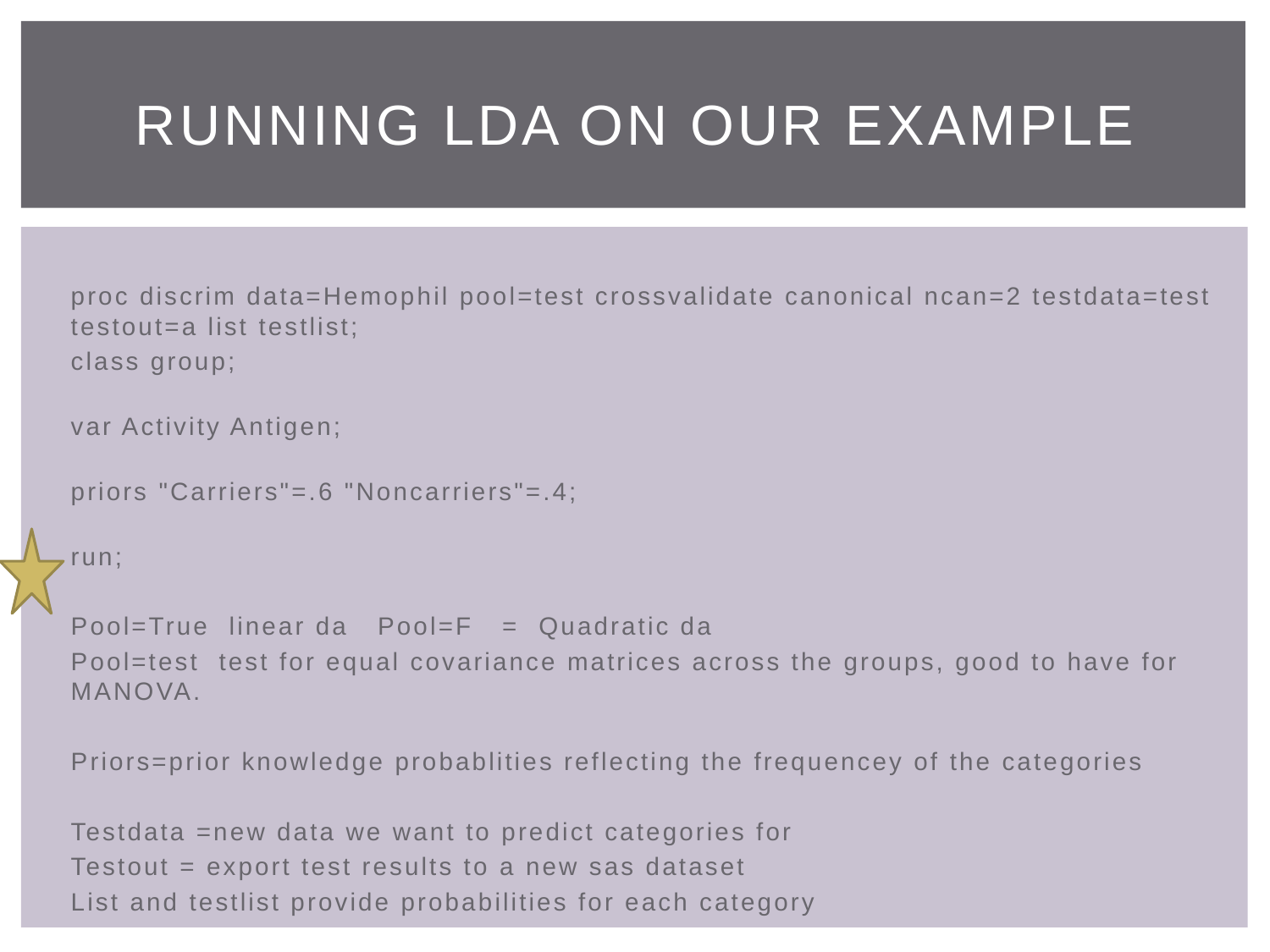

# Running LDA on our example

proc discrim data=Hemophil pool=test crossvalidate canonical ncan=2 testdata=test testout=a list testlist;
class group;
var Activity Antigen;
priors "Carriers"=.6 "Noncarriers"=.4;
run;

Pool=True  linear da   Pool=F   =  Quadratic da
Pool=test  test for equal covariance matrices across the groups, good to have for MANOVA.

Priors=prior knowledge probablities reflecting the frequencey of the categories

Testdata =new data we want to predict categories for
Testout = export test results to a new sas dataset
List and testlist provide probabilities for each category